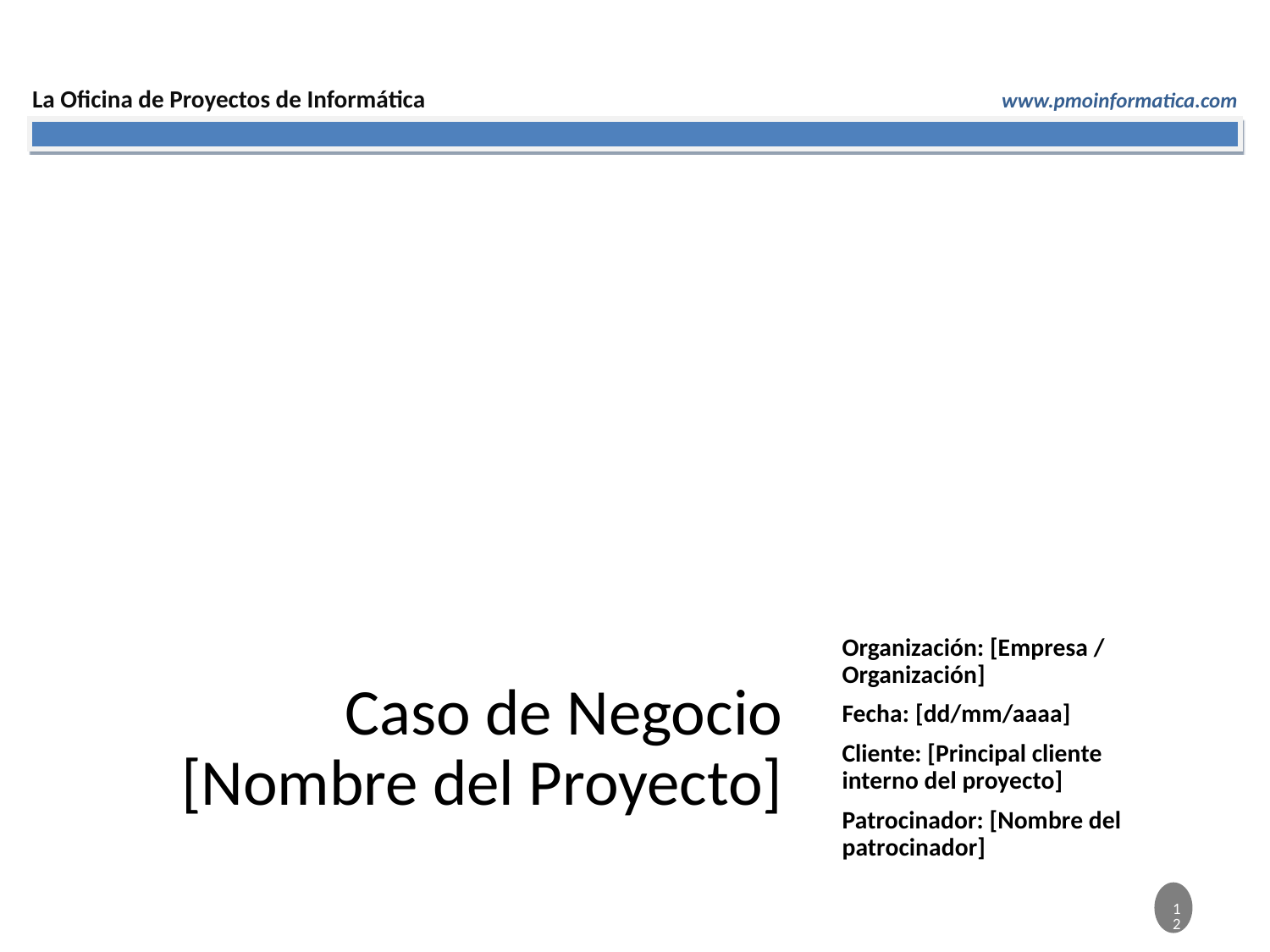

# Caso de Negocio [Nombre del Proyecto]
Organización: [Empresa / Organización]
Fecha: [dd/mm/aaaa]
Cliente: [Principal cliente interno del proyecto]
Patrocinador: [Nombre del patrocinador]

12